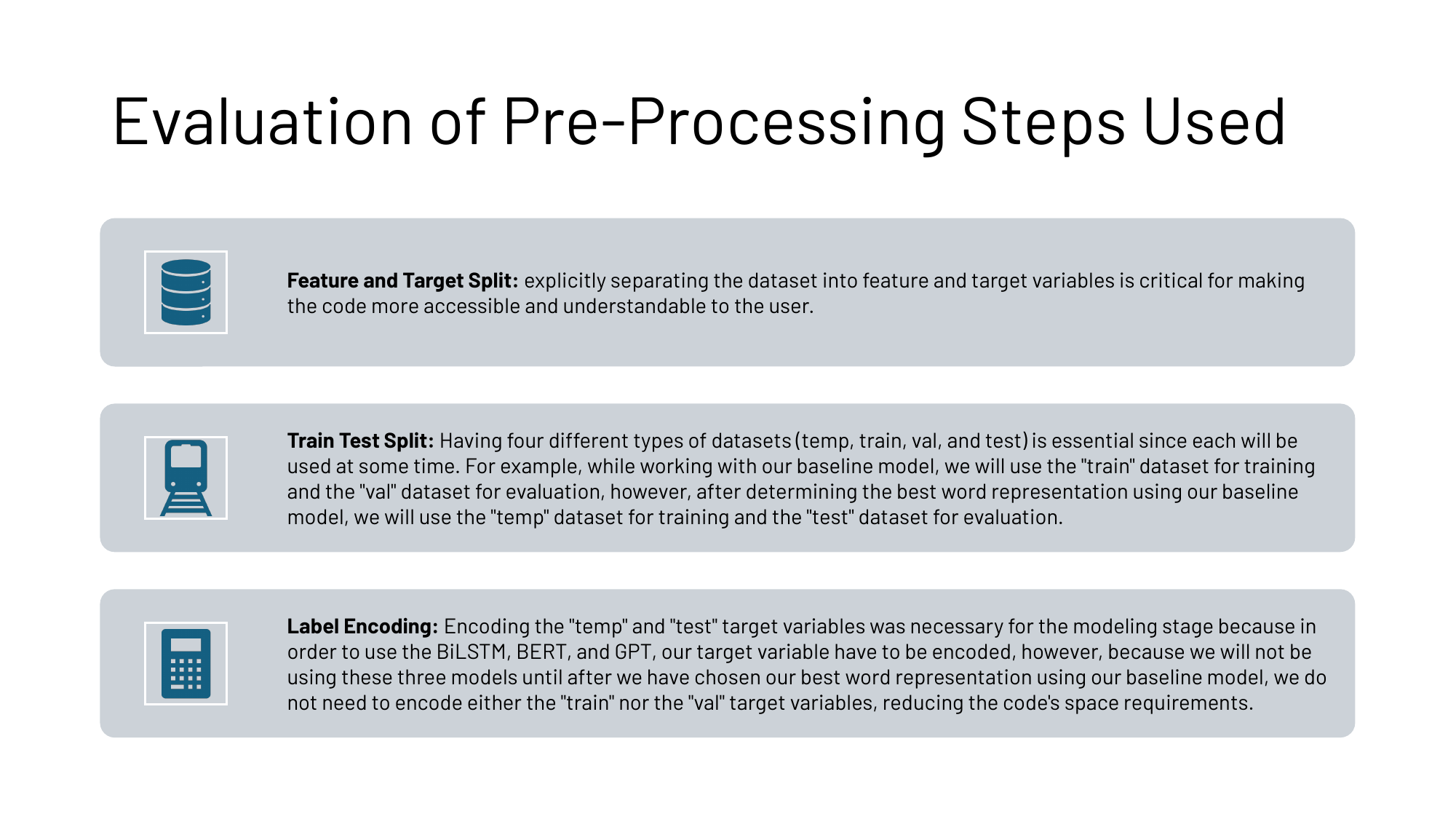

# Evaluation of Pre-Processing Steps Used
Feature and Target Split: explicitly separating the dataset into feature and target variables is critical for making the code more accessible and understandable to the user.
Train Test Split: Having four different types of datasets (temp, train, val, and test) is essential since each will be used at some time. For example, while working with our baseline model, we will use the "train" dataset for training and the "val" dataset for evaluation, however, after determining the best word representation using our baseline model, we will use the "temp" dataset for training and the "test" dataset for evaluation.
Label Encoding: Encoding the "temp" and "test" target variables was necessary for the modeling stage because in order to use the BiLSTM, BERT, and GPT, our target variable have to be encoded, however, because we will not be using these three models until after we have chosen our best word representation using our baseline model, we do not need to encode either the "train" nor the "val" target variables, reducing the code's space requirements.